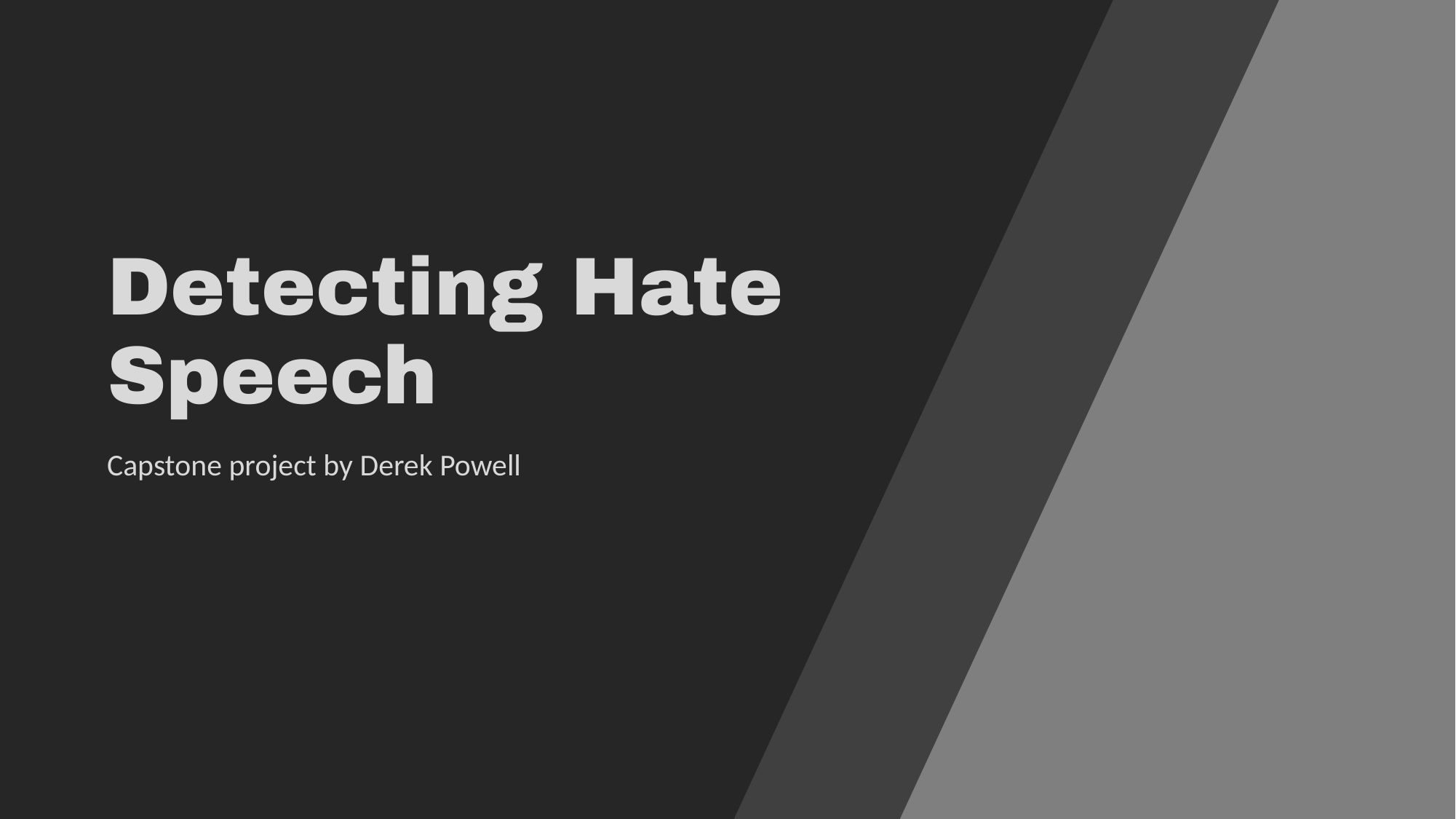

# Detecting Hate Speech
Capstone project by Derek Powell